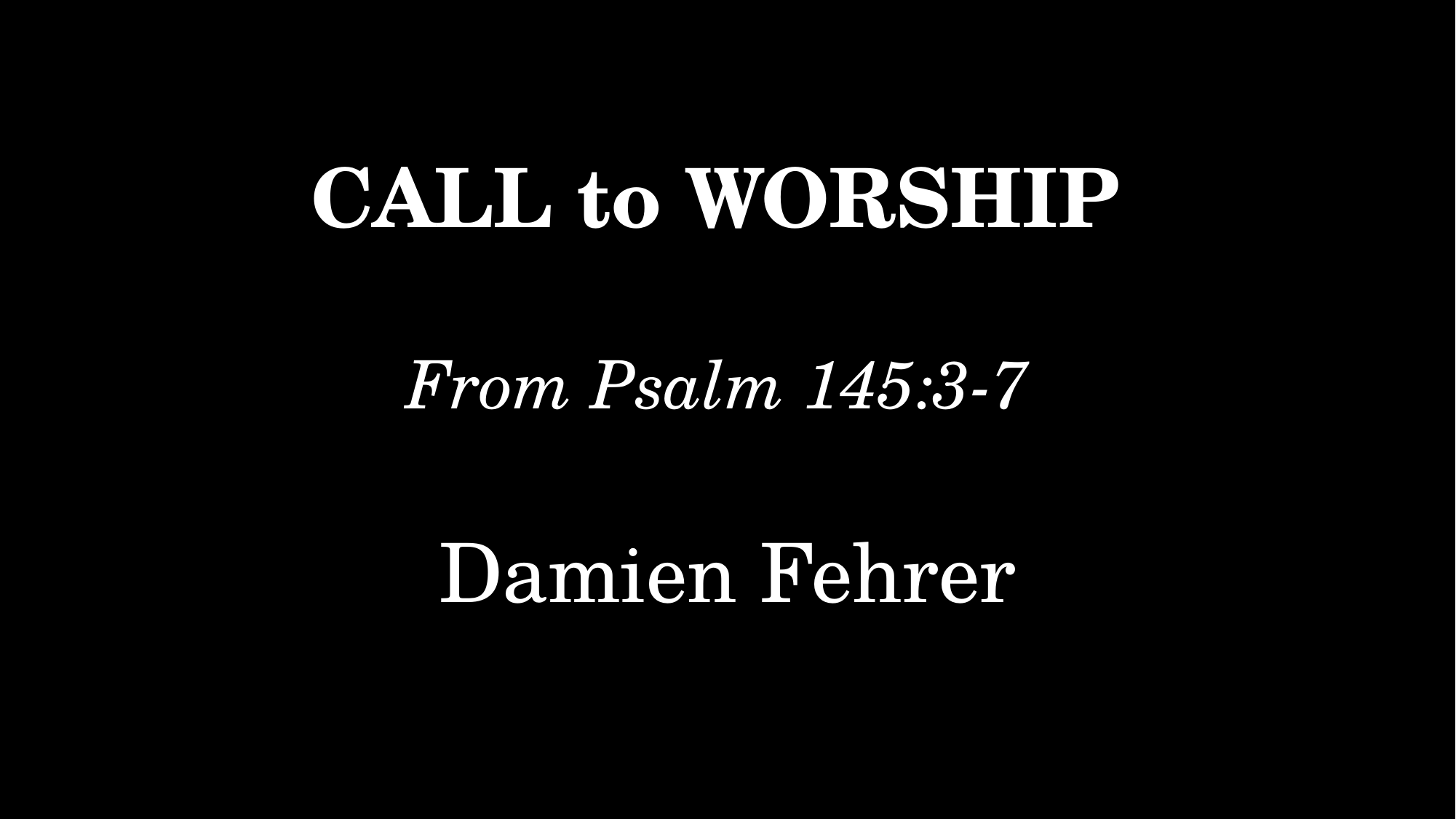

#
CALL to WORSHIP

From Psalm 145:3-7

Damien Fehrer